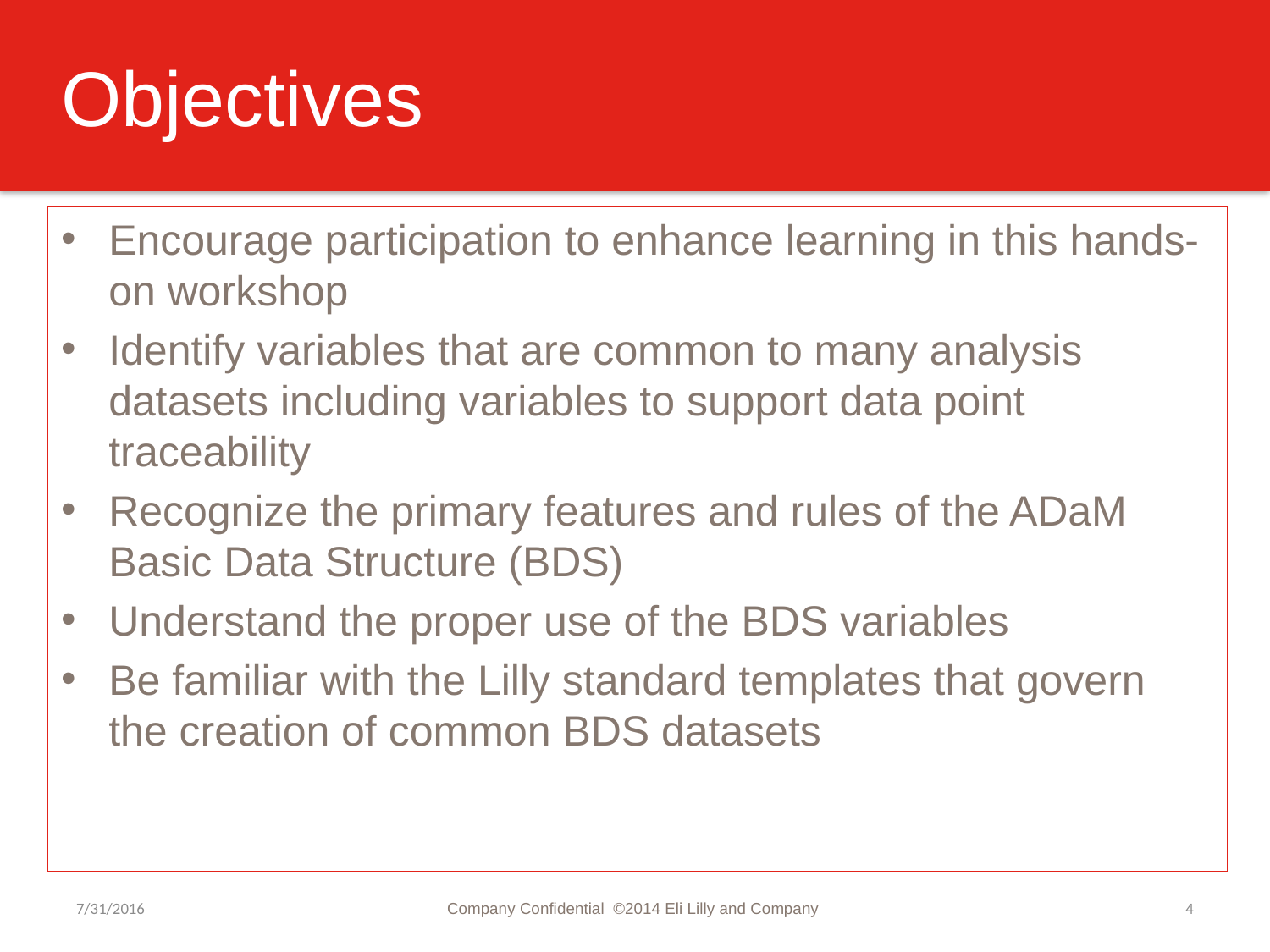

# Objectives
Encourage participation to enhance learning in this hands-on workshop
Identify variables that are common to many analysis datasets including variables to support data point traceability
Recognize the primary features and rules of the ADaM Basic Data Structure (BDS)
Understand the proper use of the BDS variables
Be familiar with the Lilly standard templates that govern the creation of common BDS datasets

7/31/2016
Company Confidential  ©2014 Eli Lilly and Company
4